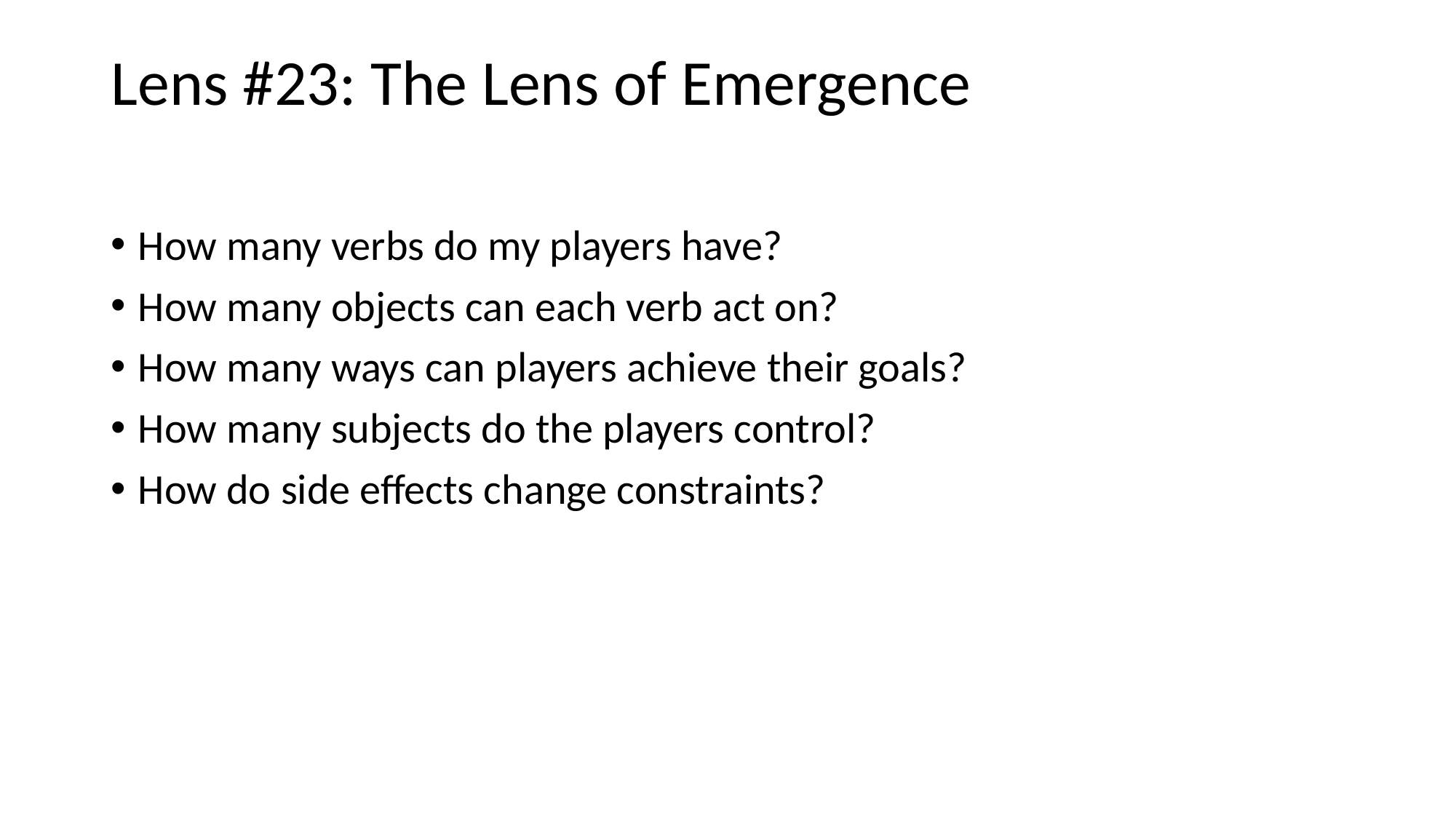

# Lens #23: The Lens of Emergence
How many verbs do my players have?
How many objects can each verb act on?
How many ways can players achieve their goals?
How many subjects do the players control?
How do side effects change constraints?